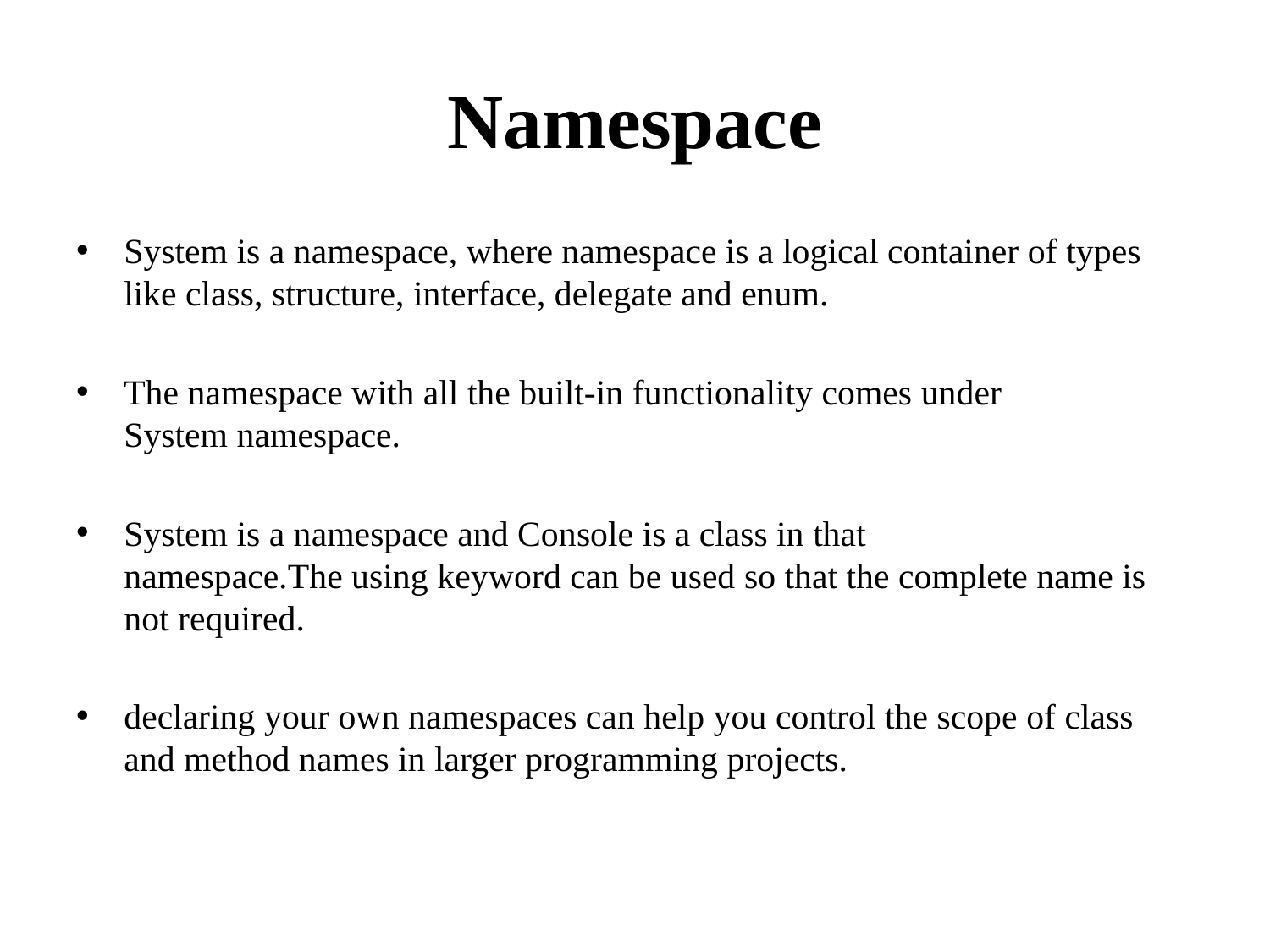

# Namespace
System is a namespace, where namespace is a logical container of types like class, structure, interface, delegate and enum.

The namespace with all the built-in functionality comes under System namespace.

System is a namespace and Console is a class in that namespace.The using keyword can be used so that the complete name is not required.

declaring your own namespaces can help you control the scope of class and method names in larger programming projects.